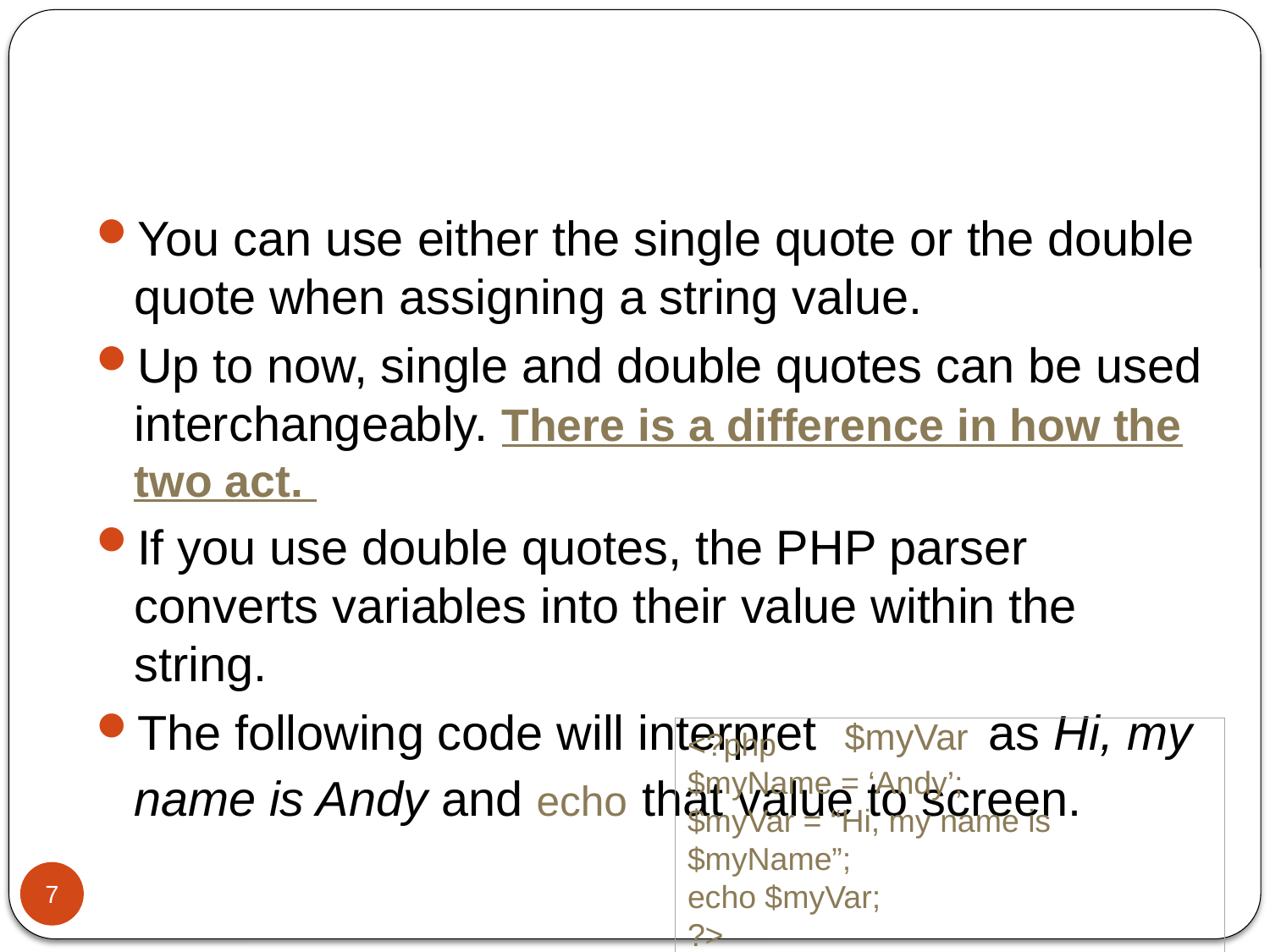

#
You can use either the single quote or the double quote when assigning a string value.
Up to now, single and double quotes can be used interchangeably. There is a difference in how the two act.
If you use double quotes, the PHP parser converts variables into their value within the string.
The following code will interpret  $myVar  as Hi, my name is Andy and echo that value to screen.

<?php
$myName = ‘Andy’;
$myVar = “Hi, my name is $myName”;
echo $myVar;
?>
7